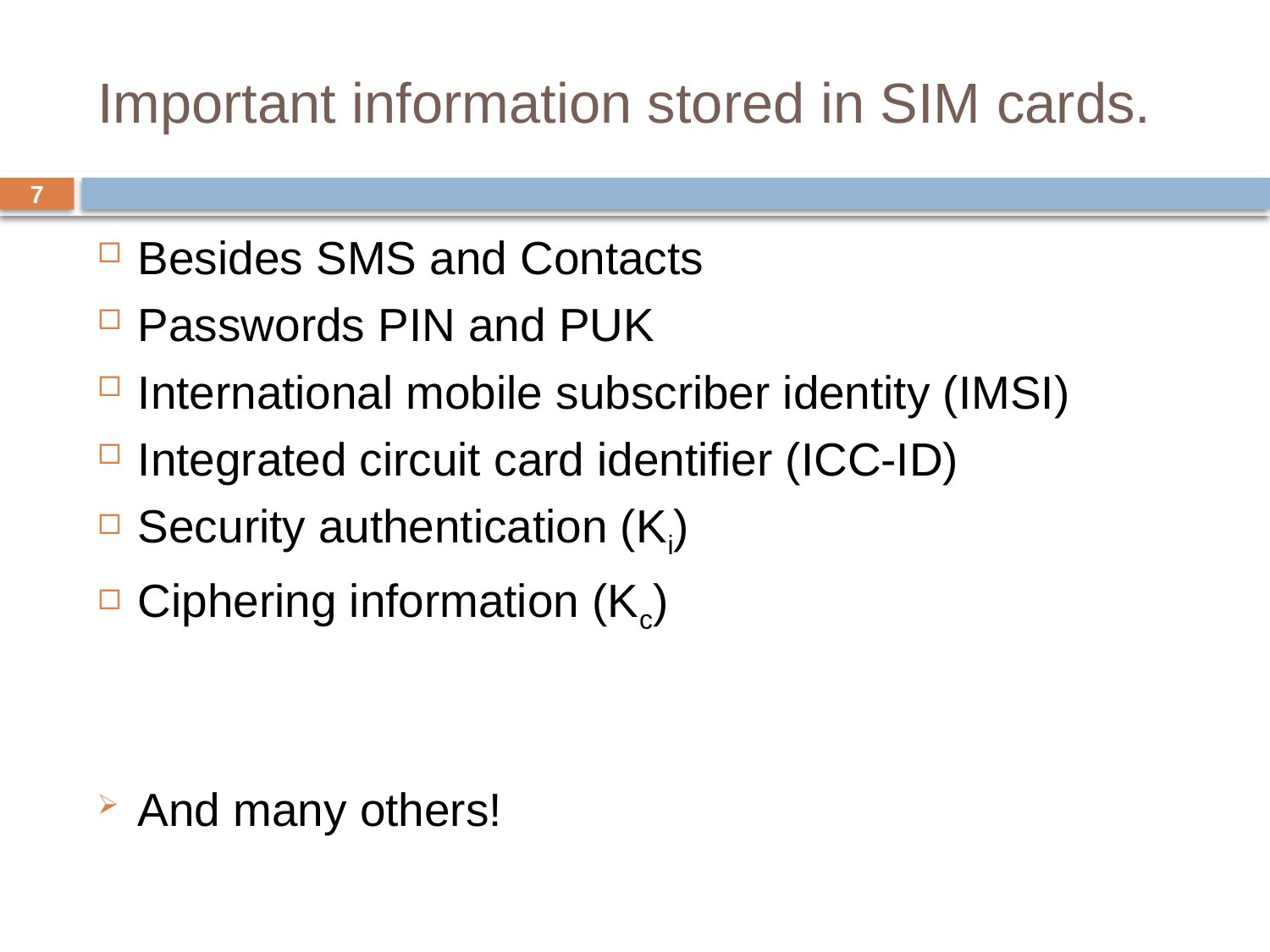

# Important information stored in SIM cards.
7
Besides SMS and Contacts
Passwords PIN and PUK
International mobile subscriber identity (IMSI)
Integrated circuit card identifier (ICC-ID)
Security authentication (Ki)
Ciphering information (Kc)

And many others!